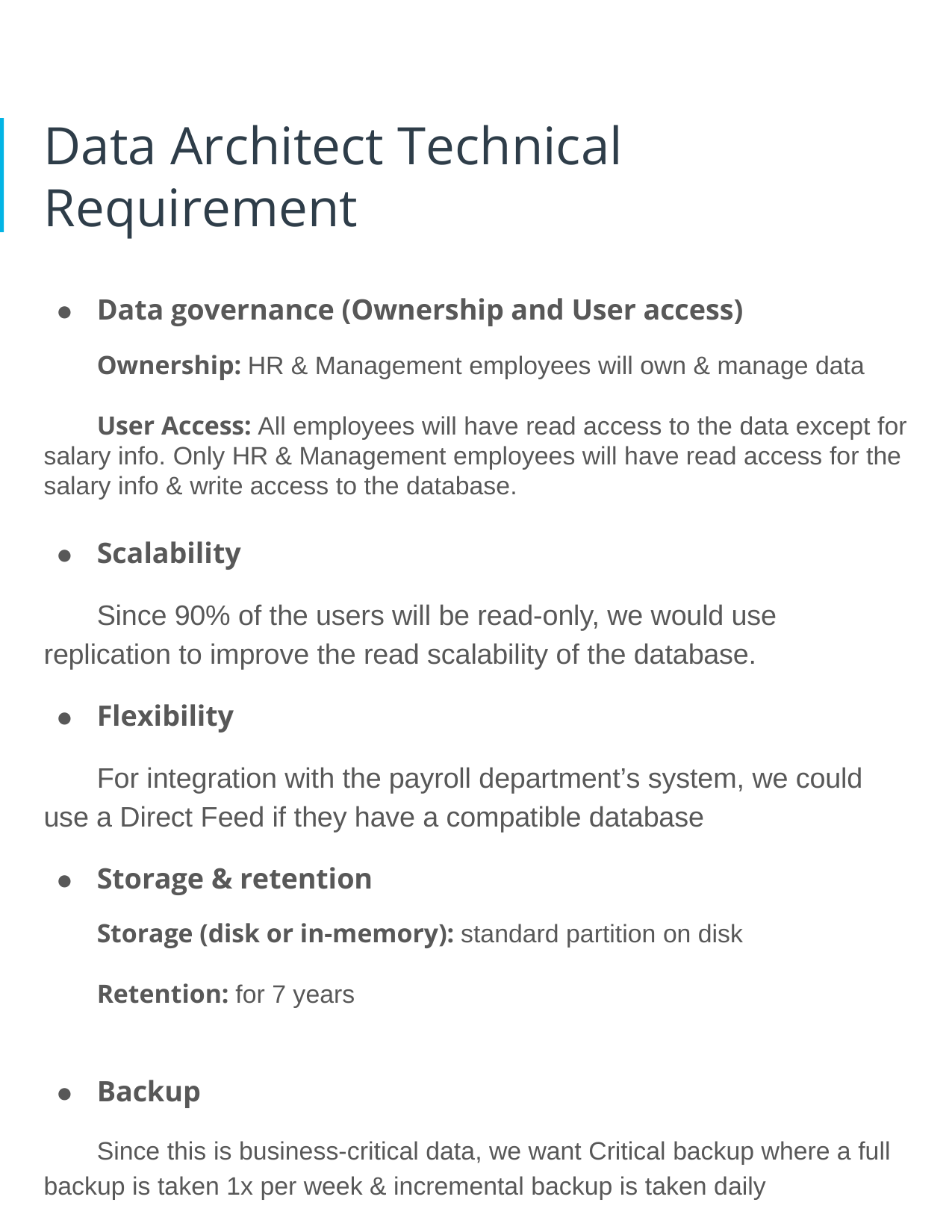

# Data Architect Technical Requirement
Data governance (Ownership and User access)
Ownership: HR & Management employees will own & manage data

User Access: All employees will have read access to the data except for salary info. Only HR & Management employees will have read access for the salary info & write access to the database.

Scalability
Since 90% of the users will be read-only, we would use replication to improve the read scalability of the database.
Flexibility
For integration with the payroll department’s system, we could use a Direct Feed if they have a compatible database
Storage & retention
Storage (disk or in-memory): standard partition on disk

Retention: for 7 years

Backup
Since this is business-critical data, we want Critical backup where a full backup is taken 1x per week & incremental backup is taken daily